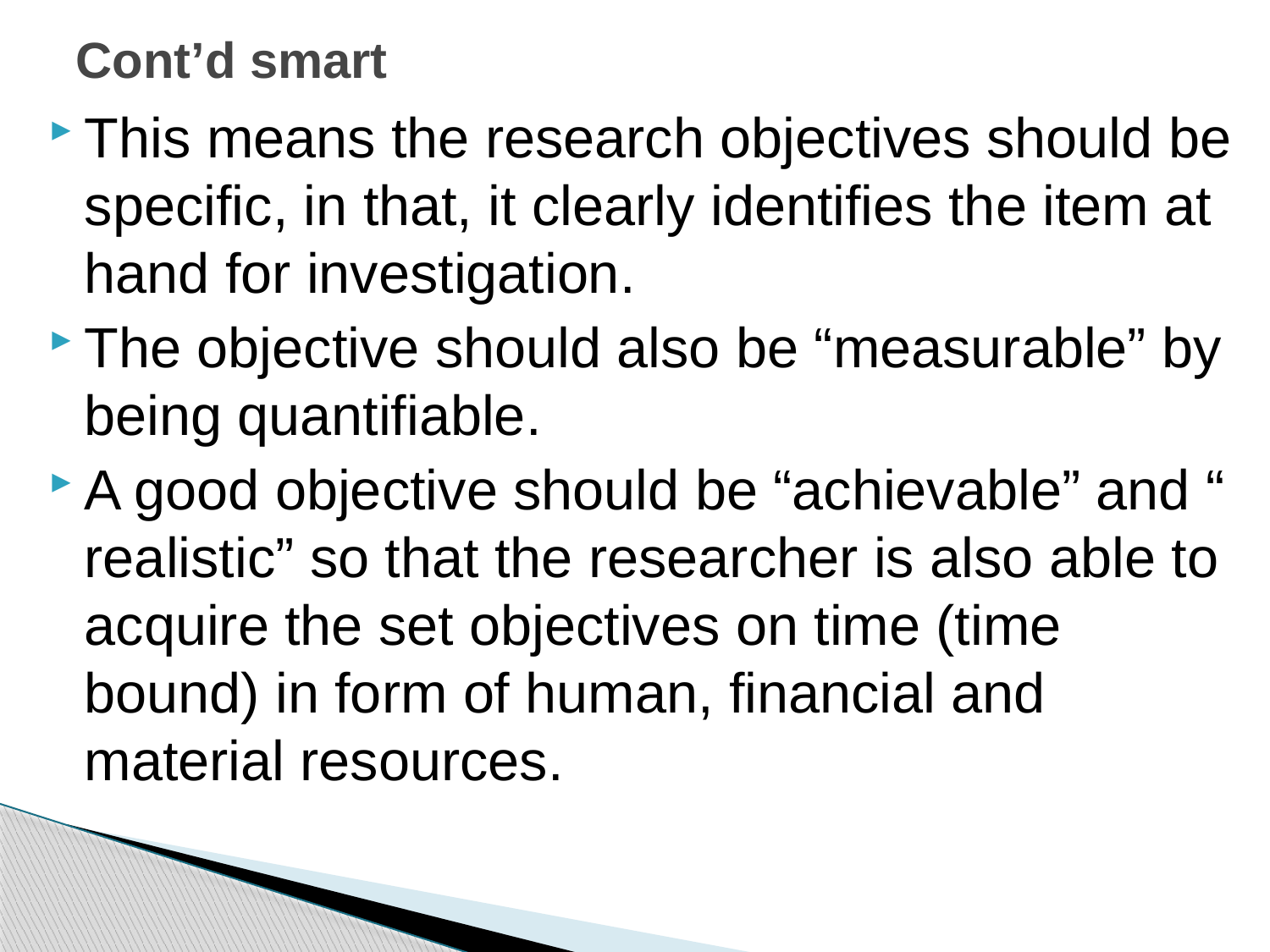

# Cont’d smart
This means the research objectives should be specific, in that, it clearly identifies the item at hand for investigation.
The objective should also be “measurable” by being quantifiable.
A good objective should be “achievable” and “ realistic” so that the researcher is also able to acquire the set objectives on time (time bound) in form of human, financial and material resources.